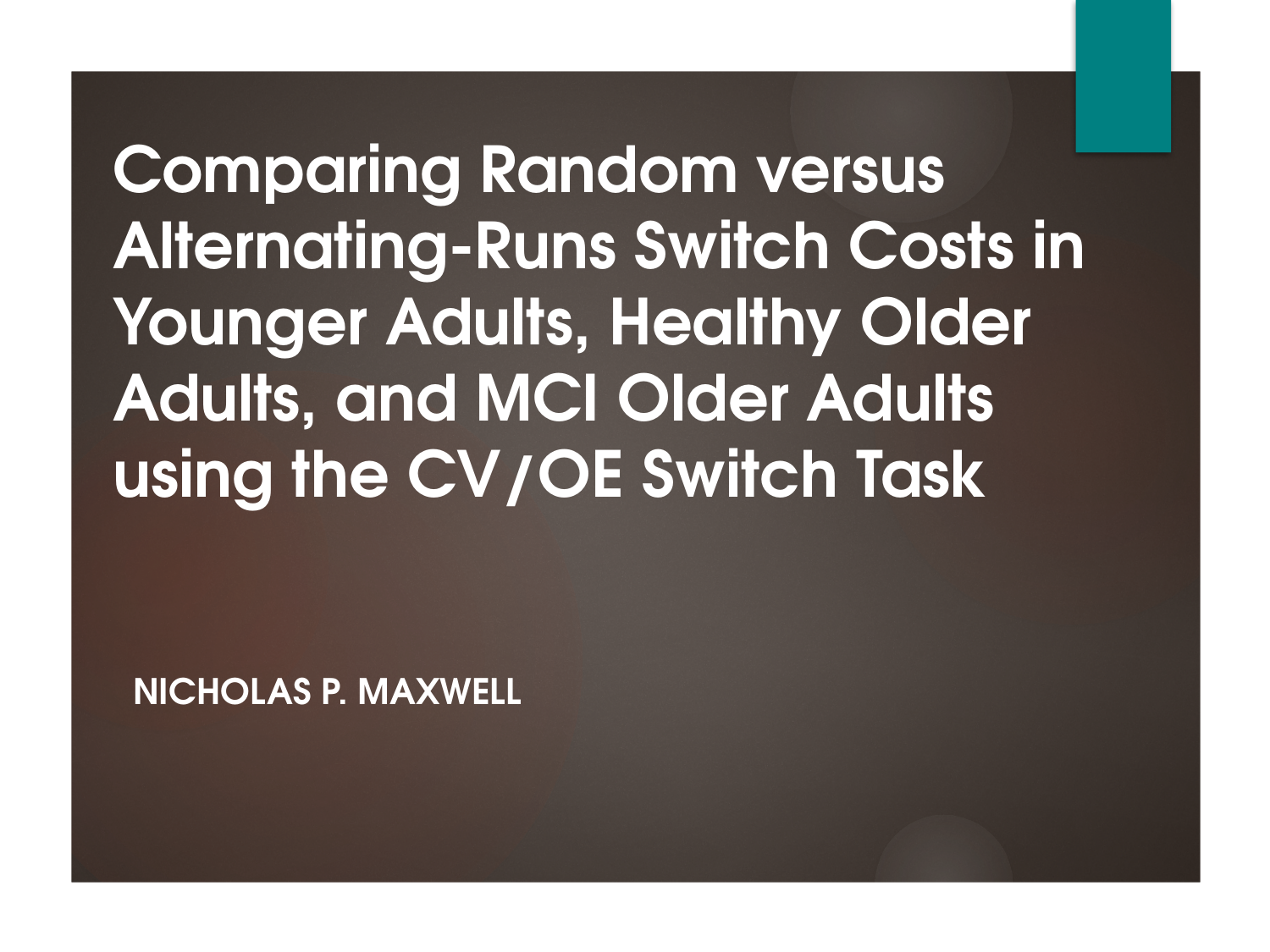

# Comparing Random versus Alternating-Runs Switch Costs in Younger Adults, Healthy Older Adults, and MCI Older Adults using the CV/OE Switch Task
Nicholas P. Maxwell